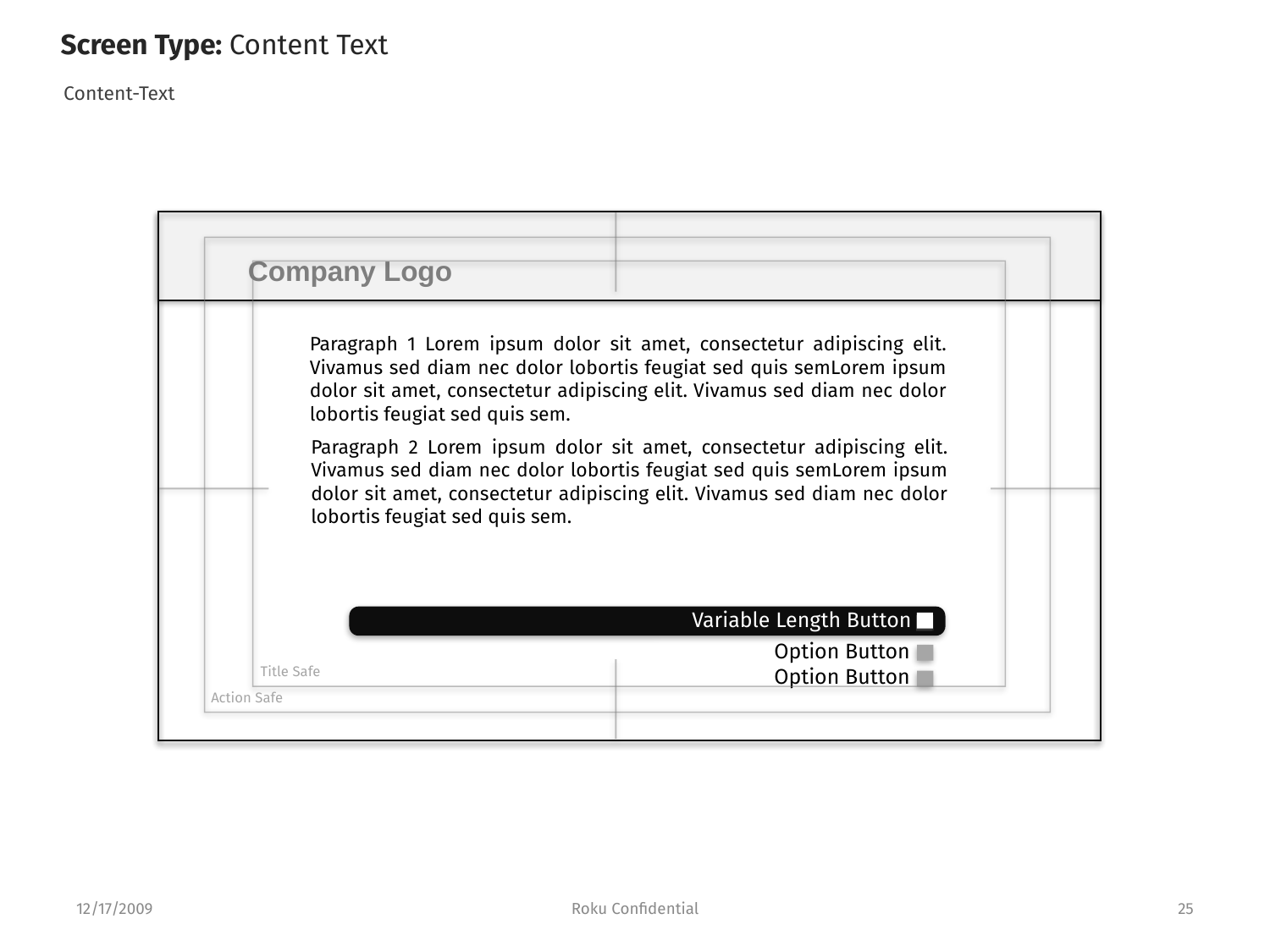

Screen Type: Content Text
Content-Text

Title Safe
Action Safe

Company Logo
Paragraph 1 Lorem ipsum dolor sit amet, consectetur adipiscing elit. Vivamus sed diam nec dolor lobortis feugiat sed quis semLorem ipsum dolor sit amet, consectetur adipiscing elit. Vivamus sed diam nec dolor lobortis feugiat sed quis sem.
Paragraph 2 Lorem ipsum dolor sit amet, consectetur adipiscing elit. Vivamus sed diam nec dolor lobortis feugiat sed quis semLorem ipsum dolor sit amet, consectetur adipiscing elit. Vivamus sed diam nec dolor lobortis feugiat sed quis sem.
Variable Length Button

Option Button

Option Button

12/17/2009
Roku Confidential
25